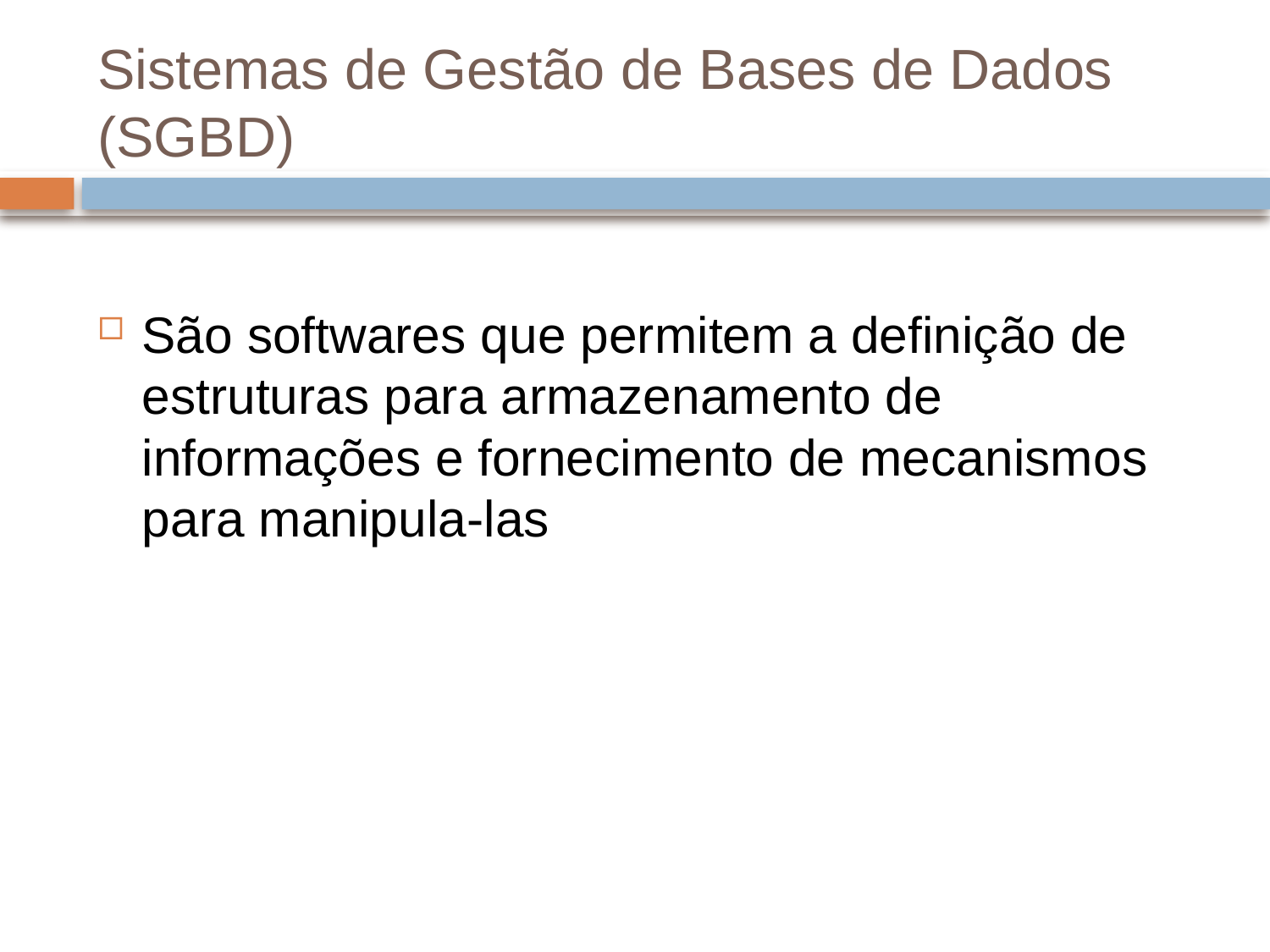

# Sistemas de Gestão de Bases de Dados (SGBD)

São softwares que permitem a definição de estruturas para armazenamento de informações e fornecimento de mecanismos para manipula-las